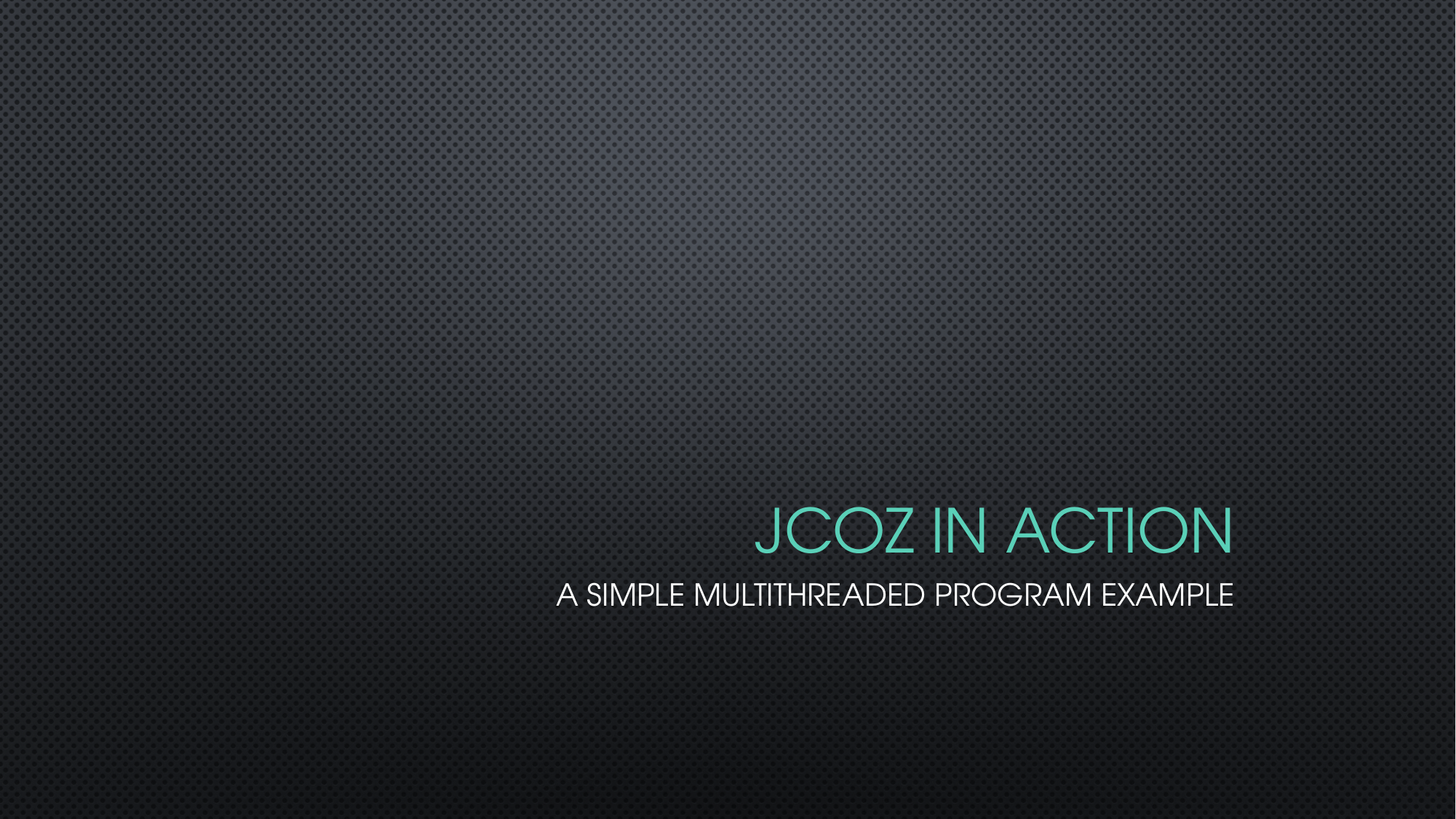

# JCOZ in Action
A simple multithreaded program example